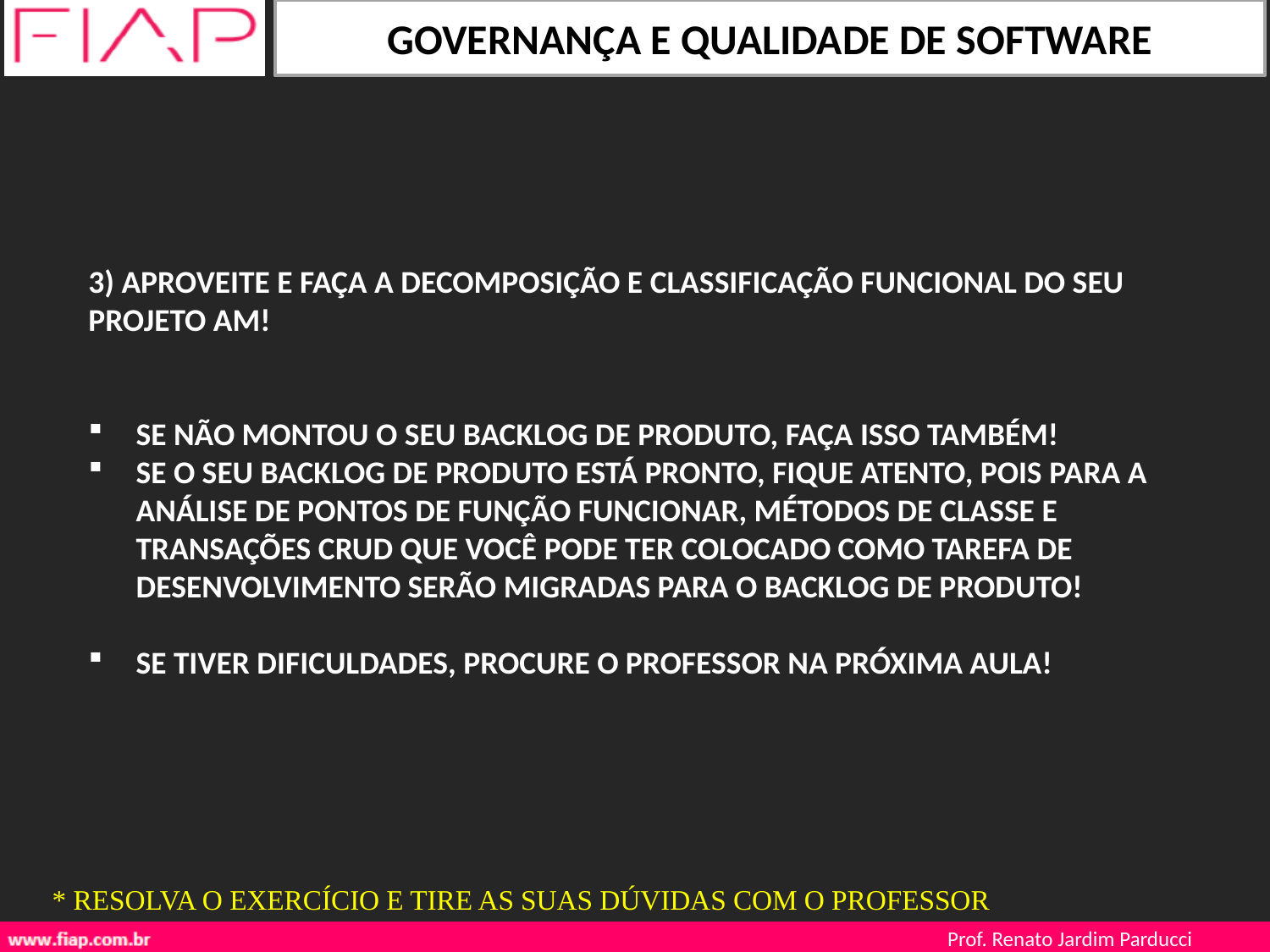

3) APROVEITE E FAÇA A DECOMPOSIÇÃO E CLASSIFICAÇÃO FUNCIONAL DO SEU PROJETO AM!

SE NÃO MONTOU O SEU BACKLOG DE PRODUTO, FAÇA ISSO TAMBÉM!
SE O SEU BACKLOG DE PRODUTO ESTÁ PRONTO, FIQUE ATENTO, POIS PARA A ANÁLISE DE PONTOS DE FUNÇÃO FUNCIONAR, MÉTODOS DE CLASSE E TRANSAÇÕES CRUD QUE VOCÊ PODE TER COLOCADO COMO TAREFA DE DESENVOLVIMENTO SERÃO MIGRADAS PARA O BACKLOG DE PRODUTO!

SE TIVER DIFICULDADES, PROCURE O PROFESSOR NA PRÓXIMA AULA!
* RESOLVA O EXERCÍCIO E TIRE AS SUAS DÚVIDAS COM O PROFESSOR